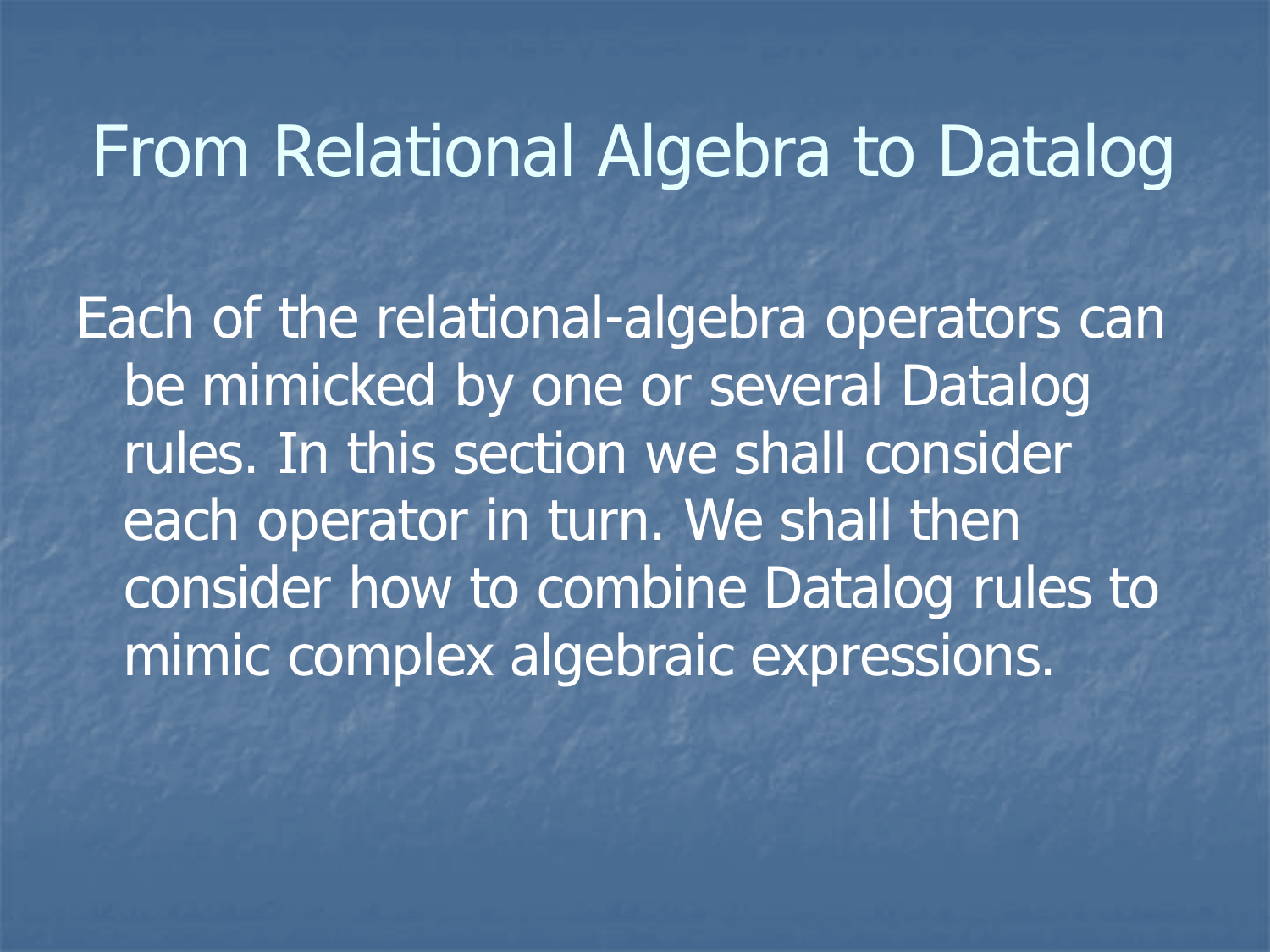

# From Relational Algebra to Datalog
Each of the relational-algebra operators can be mimicked by one or several Datalog rules. In this section we shall consider each operator in turn. We shall then consider how to combine Datalog rules to mimic complex algebraic expressions.